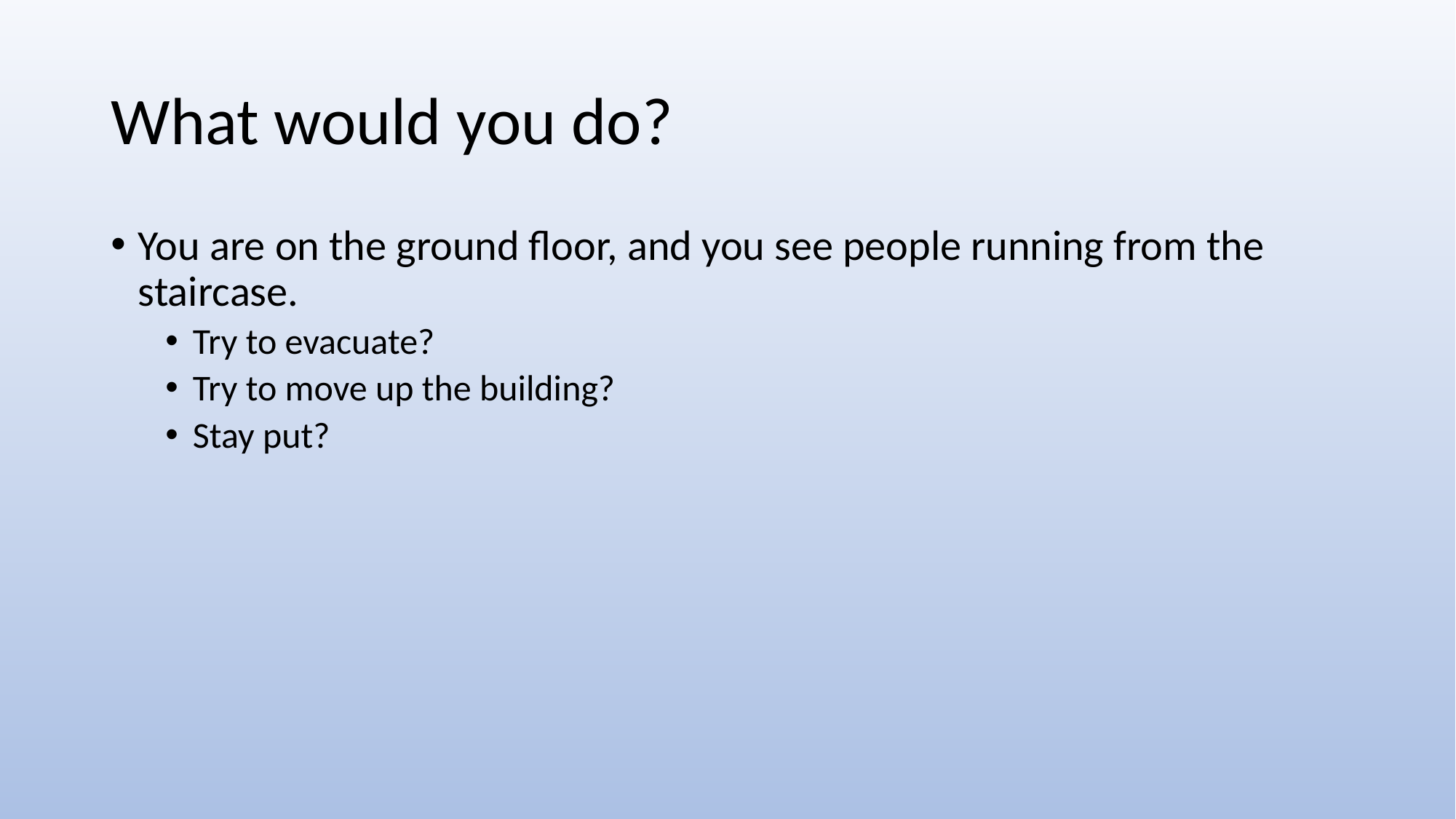

# What would you do?
You are on the ground floor, and you see people running from the staircase.
Try to evacuate?
Try to move up the building?
Stay put?